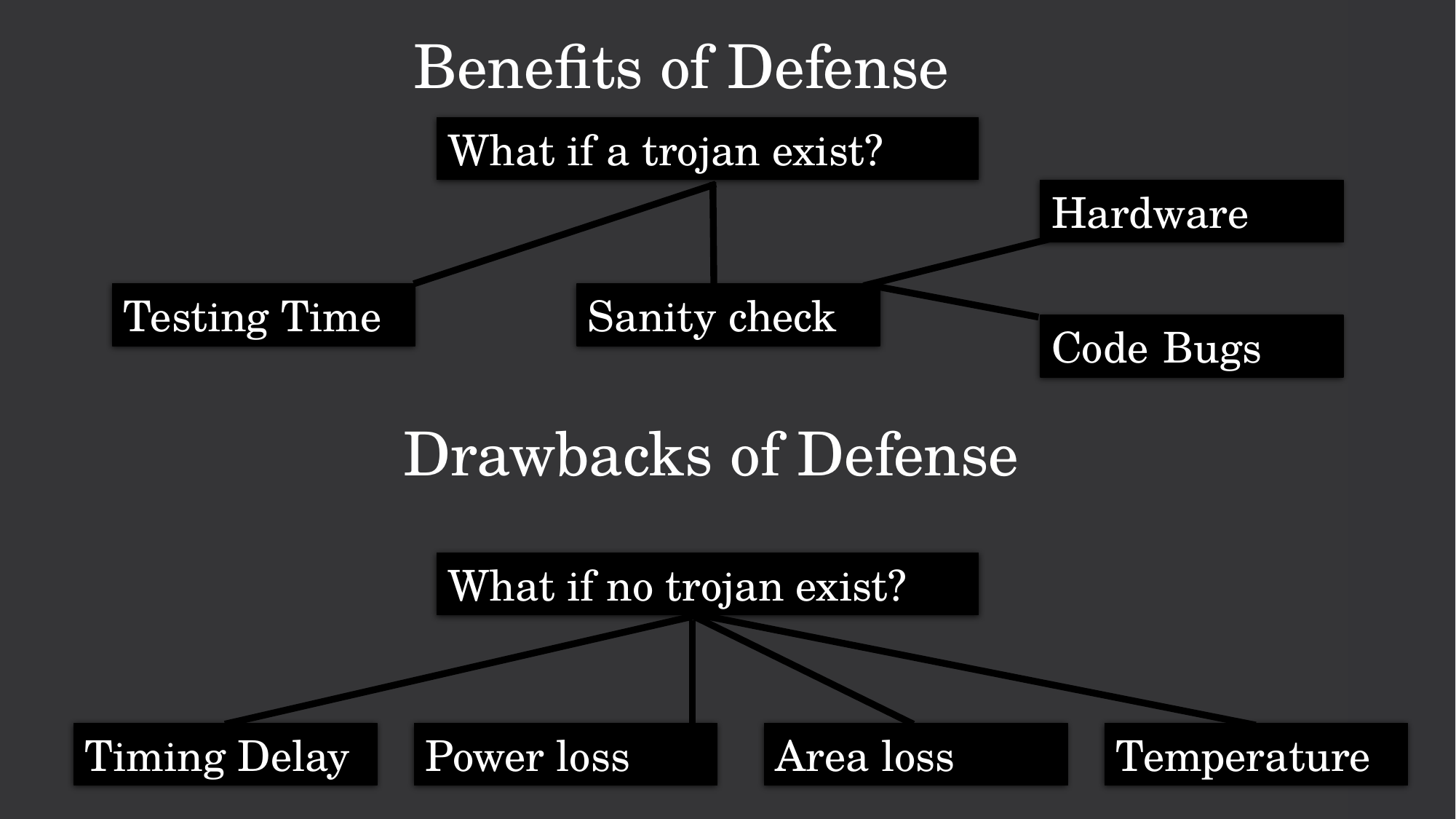

Benefits of Defense​
What if a trojan exist?
Hardware
Sanity check
Testing Time
Code Bugs
Drawbacks of Defense
What if no trojan exist?
Area loss
Temperature
Timing Delay
Power loss